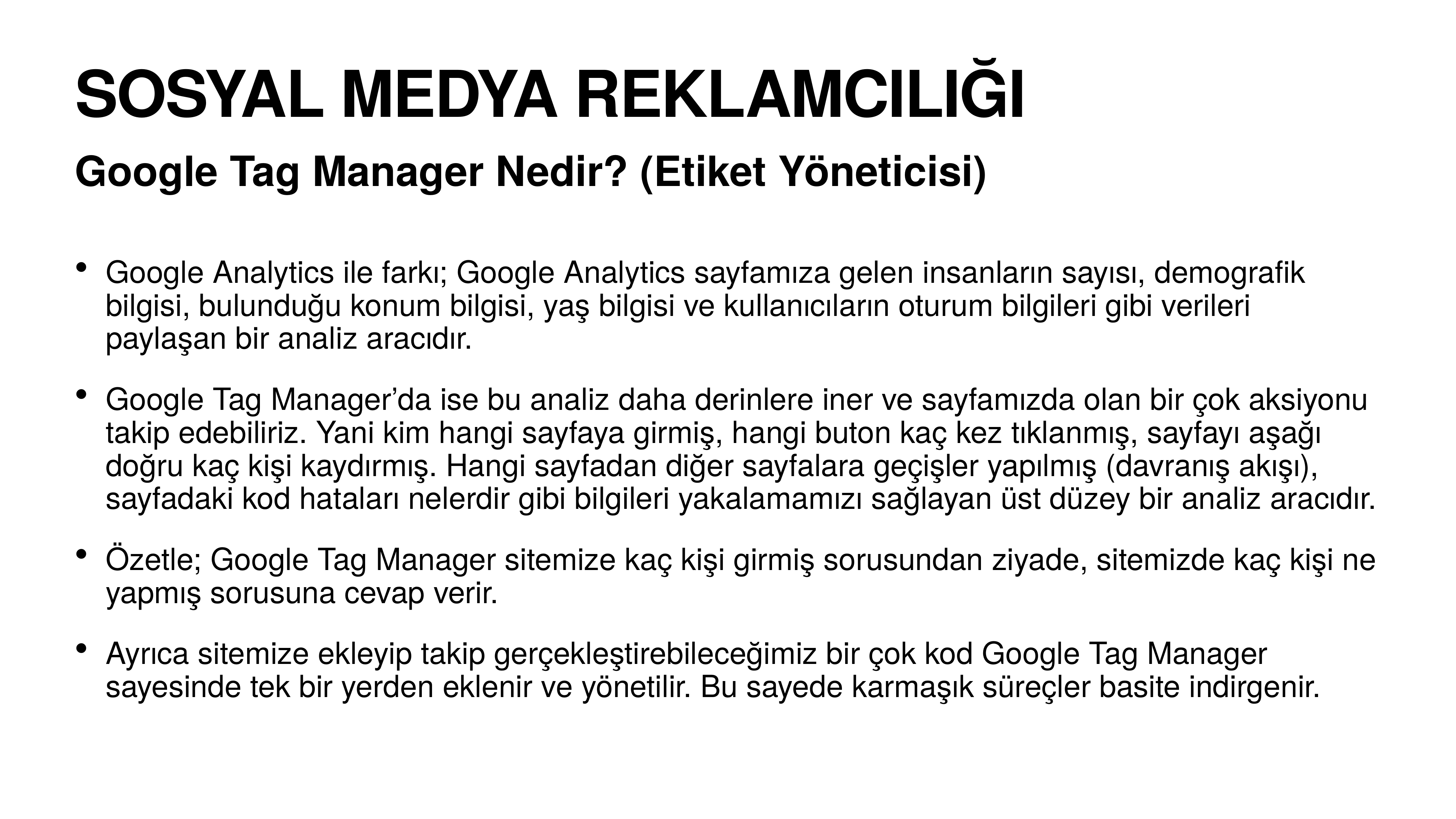

# SOSYAL MEDYA REKLAMCILIĞI
Google Tag Manager Nedir? (Etiket Yöneticisi)
Google Analytics ile farkı; Google Analytics sayfamıza gelen insanların sayısı, demografik bilgisi, bulunduğu konum bilgisi, yaş bilgisi ve kullanıcıların oturum bilgileri gibi verileri paylaşan bir analiz aracıdır.
Google Tag Manager’da ise bu analiz daha derinlere iner ve sayfamızda olan bir çok aksiyonu takip edebiliriz. Yani kim hangi sayfaya girmiş, hangi buton kaç kez tıklanmış, sayfayı aşağı doğru kaç kişi kaydırmış. Hangi sayfadan diğer sayfalara geçişler yapılmış (davranış akışı), sayfadaki kod hataları nelerdir gibi bilgileri yakalamamızı sağlayan üst düzey bir analiz aracıdır.
Özetle; Google Tag Manager sitemize kaç kişi girmiş sorusundan ziyade, sitemizde kaç kişi ne yapmış sorusuna cevap verir.
Ayrıca sitemize ekleyip takip gerçekleştirebileceğimiz bir çok kod Google Tag Manager sayesinde tek bir yerden eklenir ve yönetilir. Bu sayede karmaşık süreçler basite indirgenir.